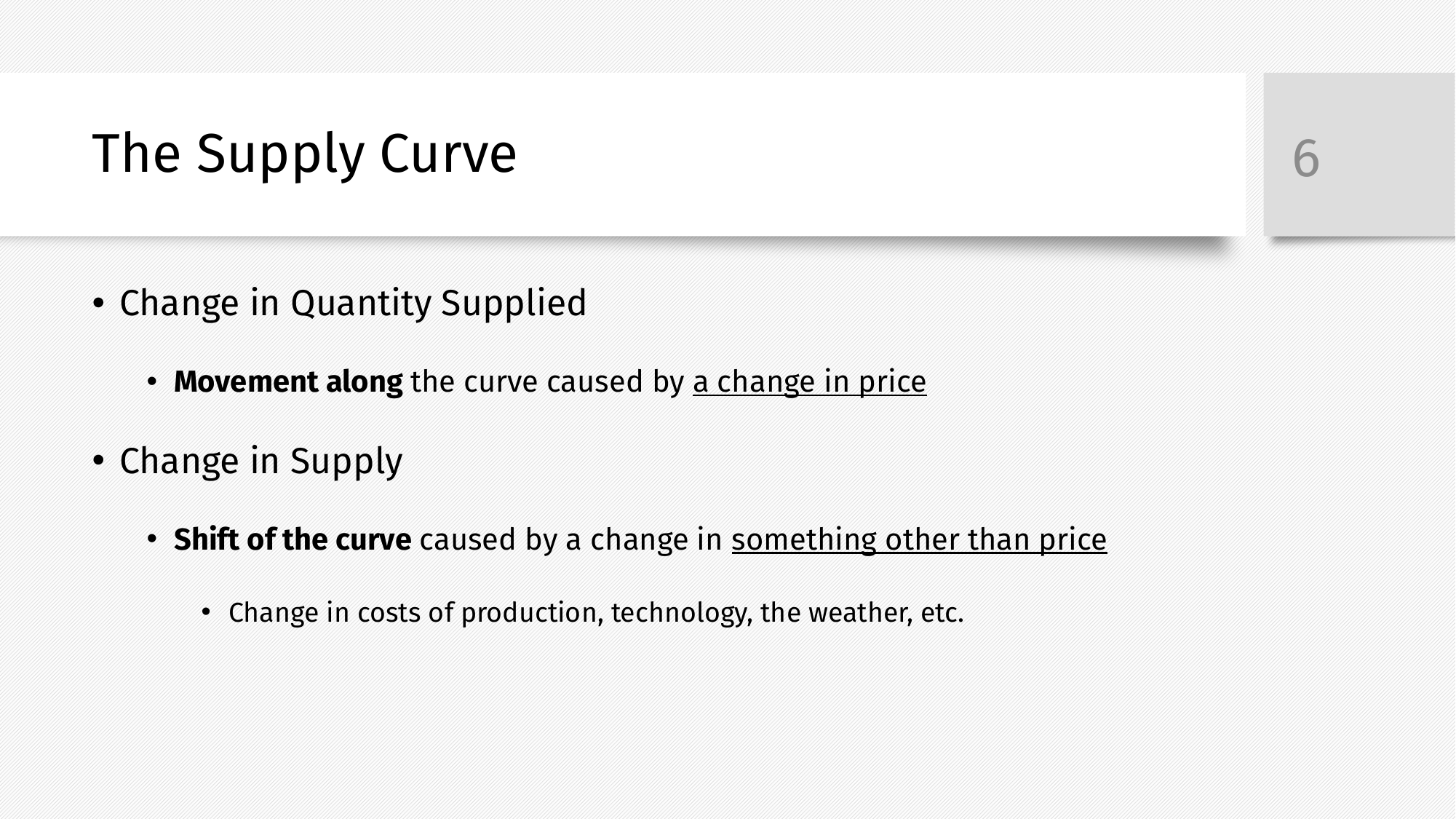

6
# The Supply Curve
Change in Quantity Supplied

Movement along the curve caused by a change in price

Change in Supply

Shift of the curve caused by a change in something other than price

Change in costs of production, technology, the weather, etc.